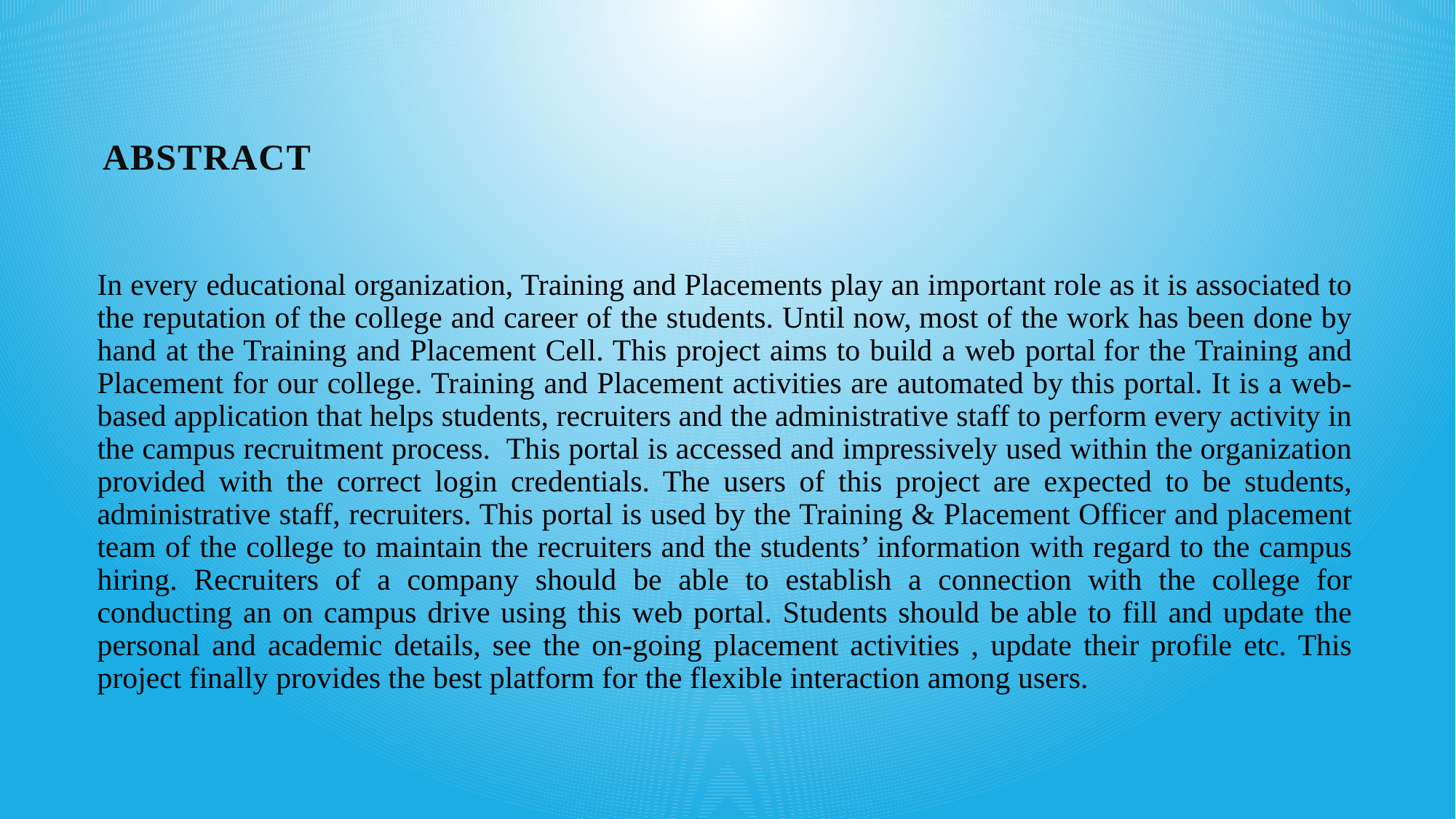

# Abstract
In every educational organization, Training and Placements play an important role as it is associated to the reputation of the college and career of the students. Until now, most of the work has been done by hand at the Training and Placement Cell. This project aims to build a web portal for the Training and Placement for our college. Training and Placement activities are automated by this portal. It is a web-based application that helps students, recruiters and the administrative staff to perform every activity in the campus recruitment process.  This portal is accessed and impressively used within the organization provided with the correct login credentials. The users of this project are expected to be students, administrative staff, recruiters. This portal is used by the Training & Placement Officer and placement team of the college to maintain the recruiters and the students’ information with regard to the campus hiring. Recruiters of a company should be able to establish a connection with the college for conducting an on campus drive using this web portal. Students should be able to fill and update the personal and academic details, see the on-going placement activities , update their profile etc. This project finally provides the best platform for the flexible interaction among users.